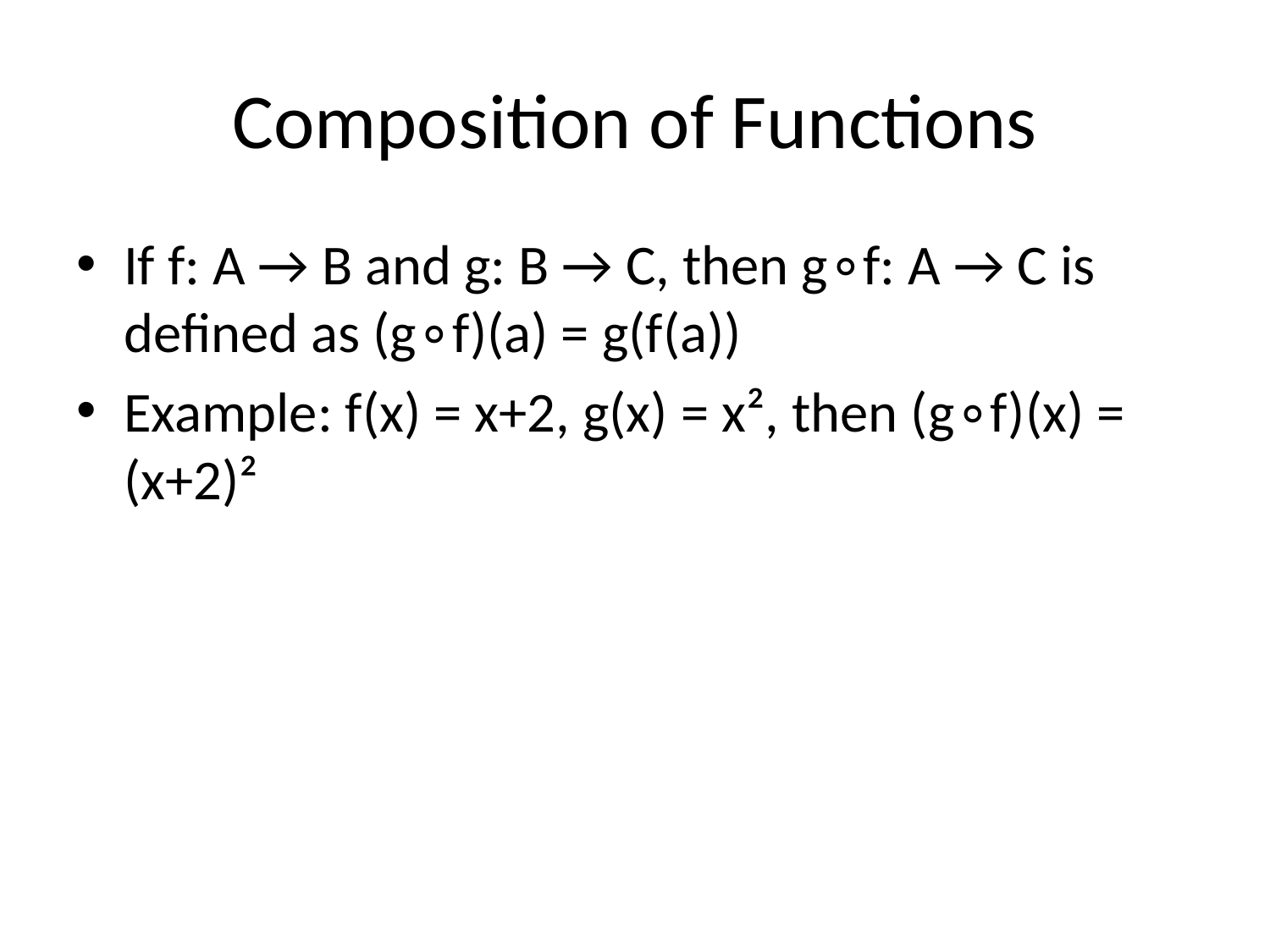

# Composition of Functions
If f: A → B and g: B → C, then g∘f: A → C is defined as (g∘f)(a) = g(f(a))
Example: f(x) = x+2, g(x) = x², then (g∘f)(x) = (x+2)²